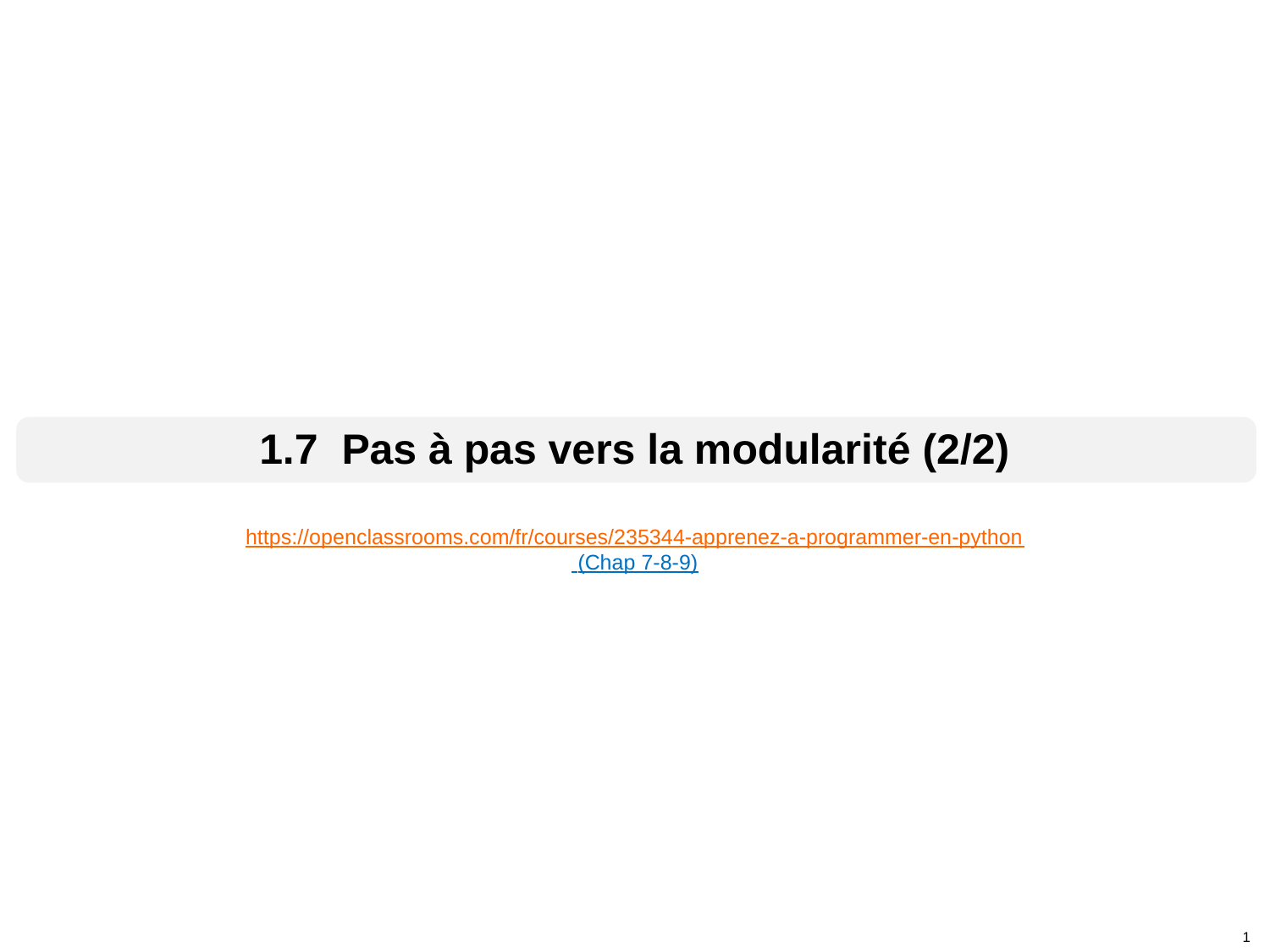

1.7  Pas à pas vers la modularité (2/2)

https://openclassrooms.com/fr/courses/235344-apprenez-a-programmer-en-python
 (Chap 7-8-9)